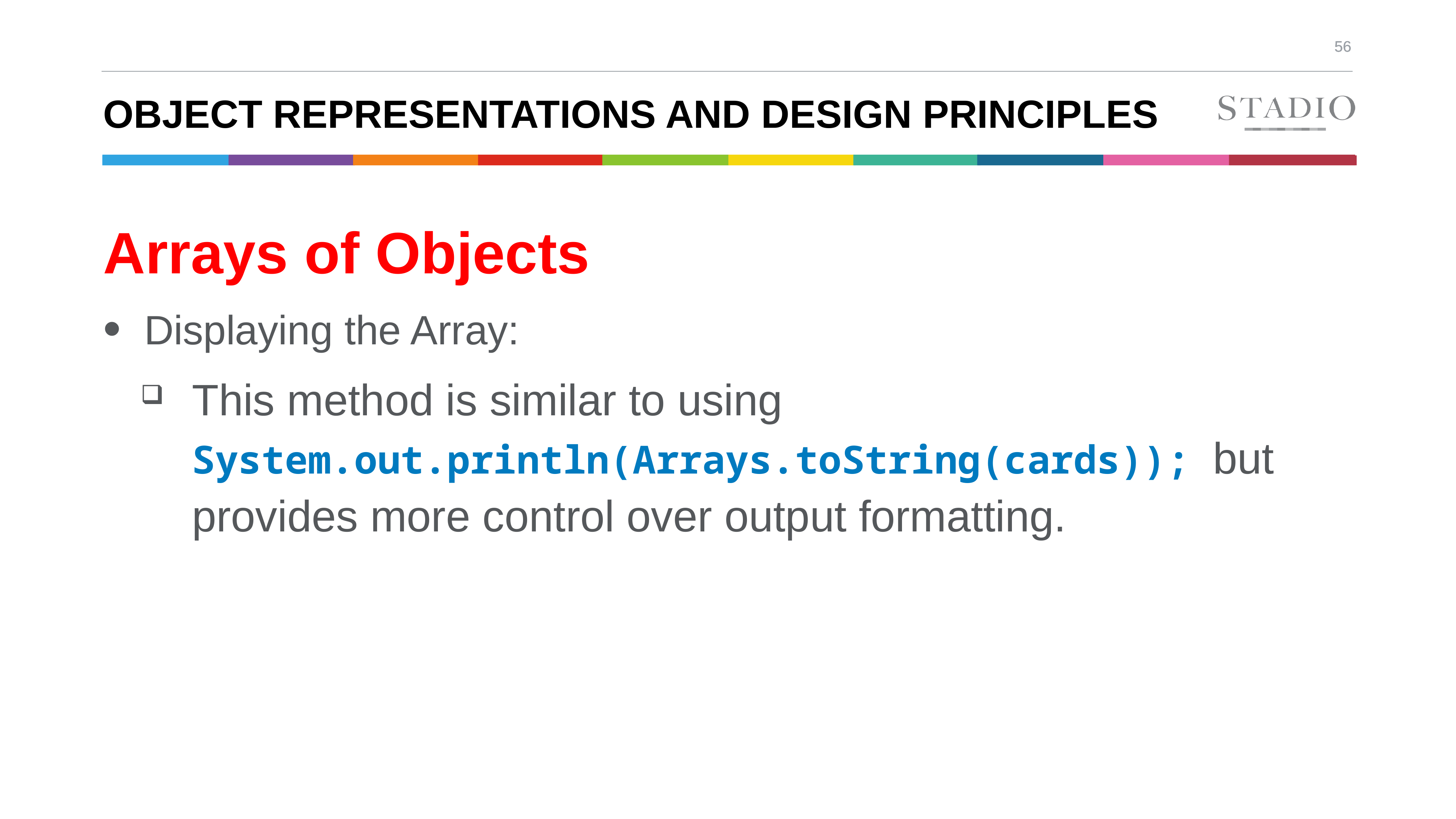

# Object Representations and Design Principles

Arrays of Objects
Displaying the Array:
This method is similar to using System.out.println(Arrays.toString(cards)); but provides more control over output formatting.